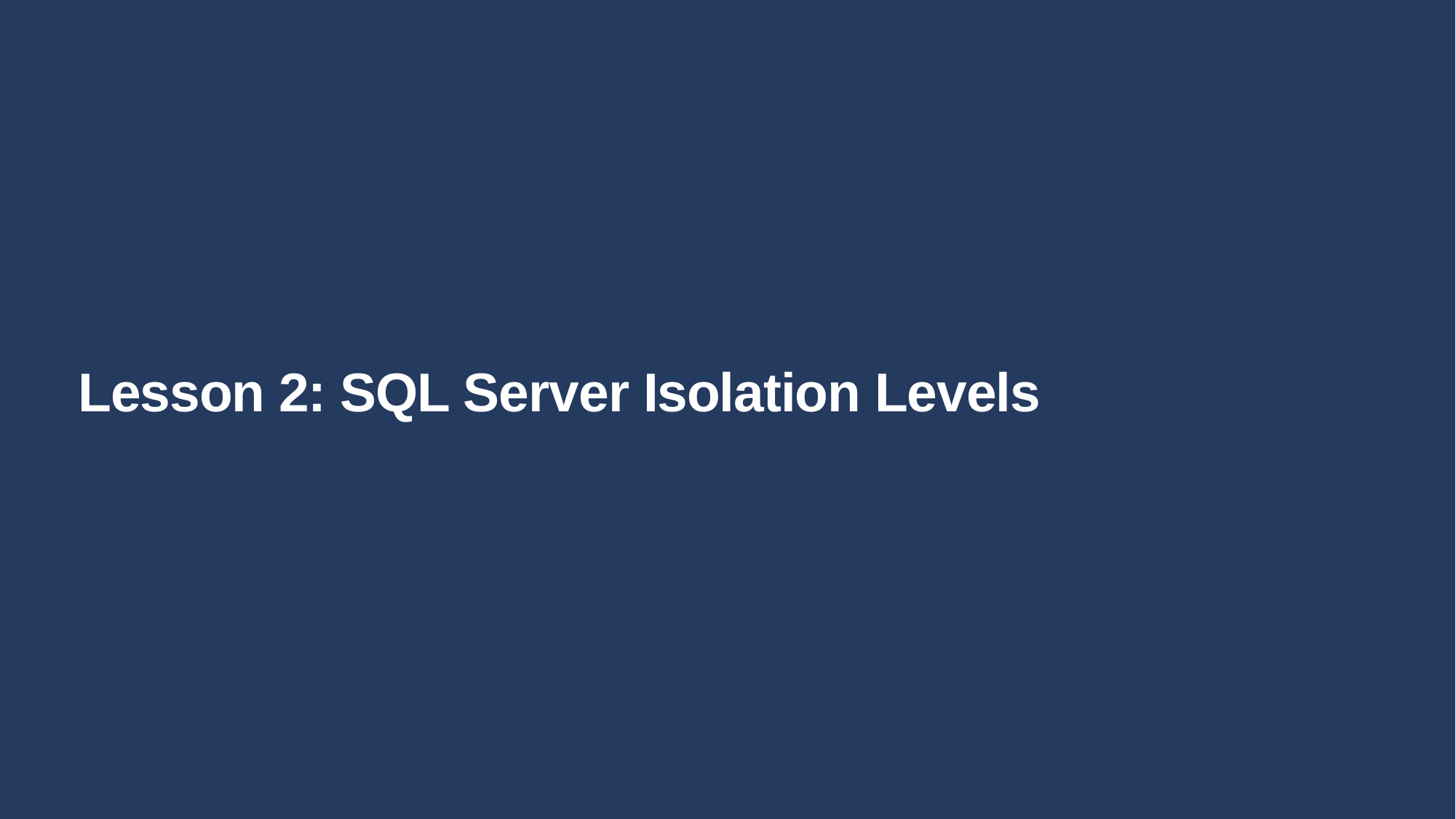

# Lesson 2: SQL Server Isolation Levels